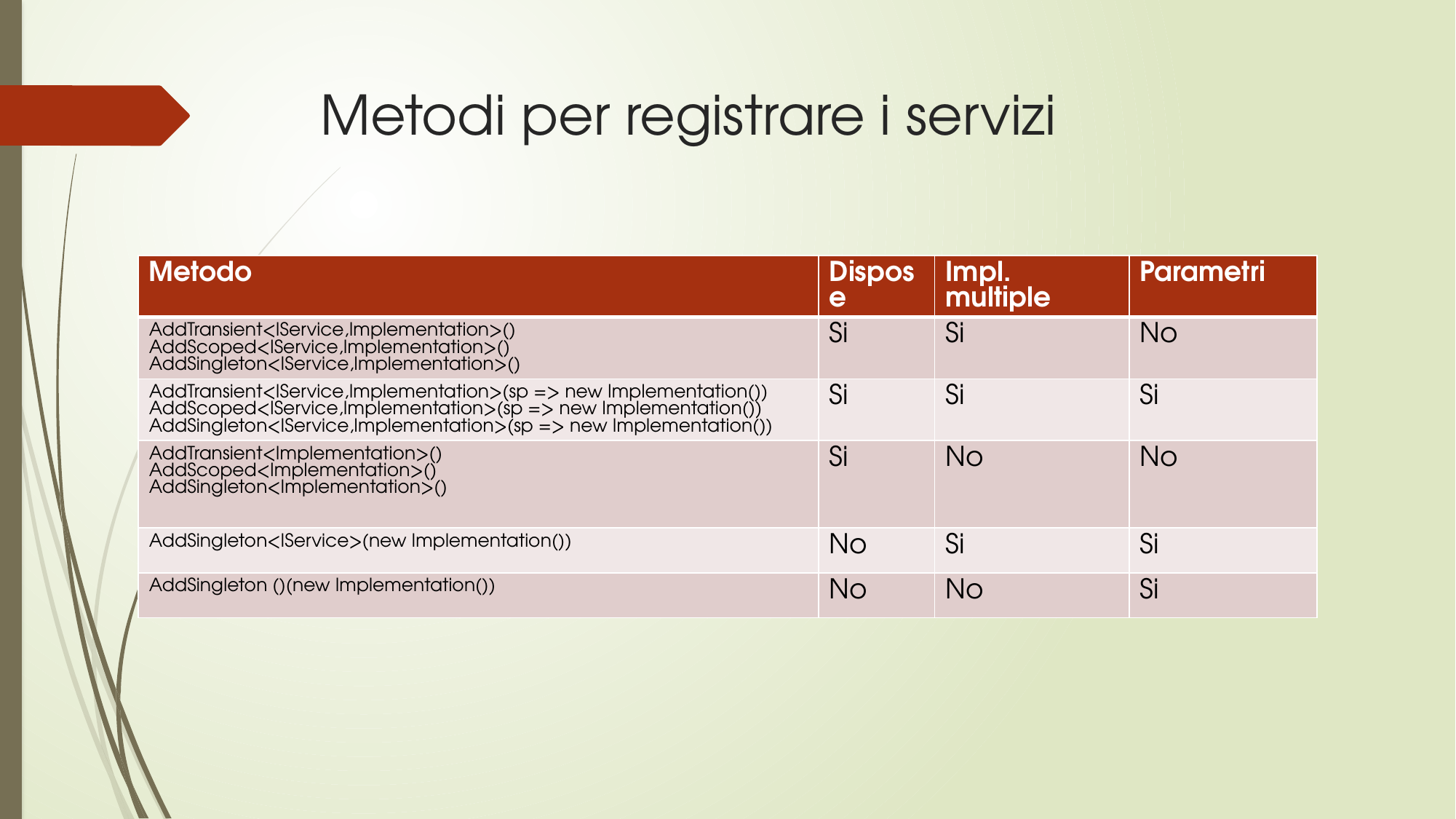

# Metodi per registrare i servizi
| Metodo | Dispose | Impl. multiple | Parametri |
| --- | --- | --- | --- |
| AddTransient<IService,Implementation>() AddScoped<IService,Implementation>() AddSingleton<IService,Implementation>() | Si | Si | No |
| AddTransient<IService,Implementation>(sp => new Implementation()) AddScoped<IService,Implementation>(sp => new Implementation()) AddSingleton<IService,Implementation>(sp => new Implementation()) | Si | Si | Si |
| AddTransient<Implementation>() AddScoped<Implementation>() AddSingleton<Implementation>() | Si | No | No |
| AddSingleton<IService>(new Implementation()) | No | Si | Si |
| AddSingleton ()(new Implementation()) | No | No | Si |